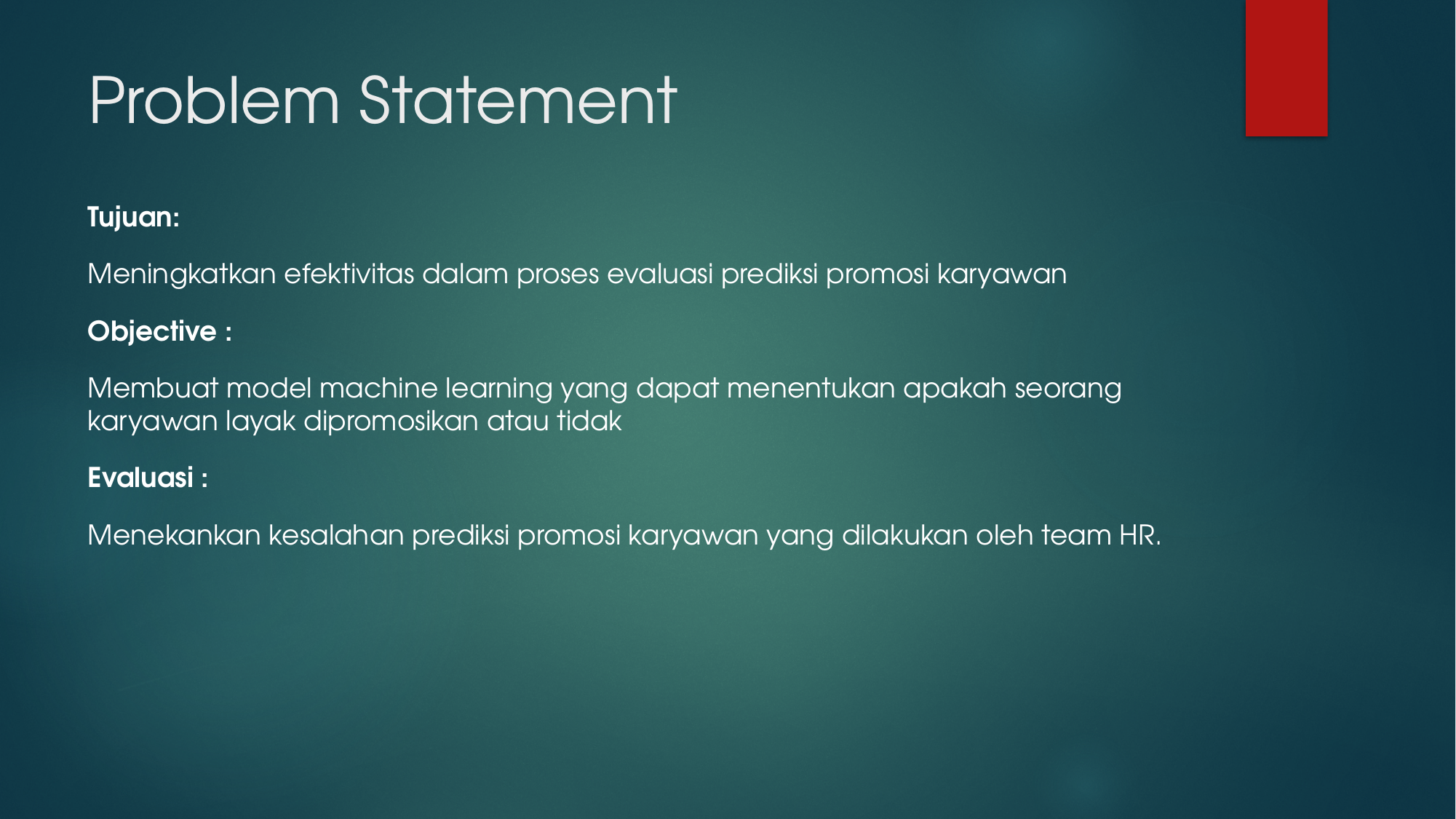

# Problem Statement
Tujuan:
Meningkatkan efektivitas dalam proses evaluasi prediksi promosi karyawan
Objective :
Membuat model machine learning yang dapat menentukan apakah seorang karyawan layak dipromosikan atau tidak
Evaluasi :
Menekankan kesalahan prediksi promosi karyawan yang dilakukan oleh team HR.